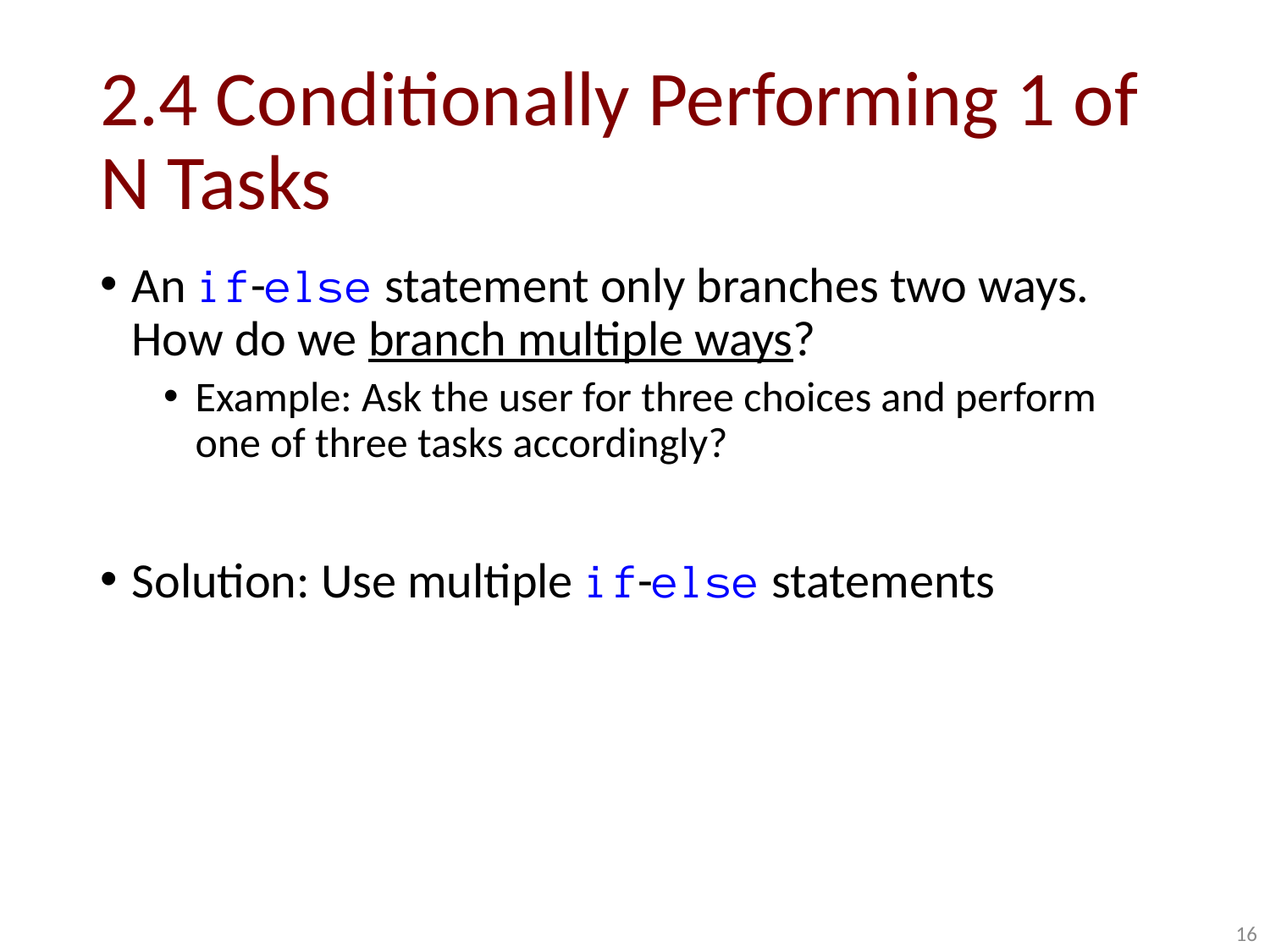

# 2.4 Conditionally Performing 1 of N Tasks
An if-else statement only branches two ways. How do we branch multiple ways?
Example: Ask the user for three choices and perform one of three tasks accordingly?

Solution: Use multiple if-else statements
16